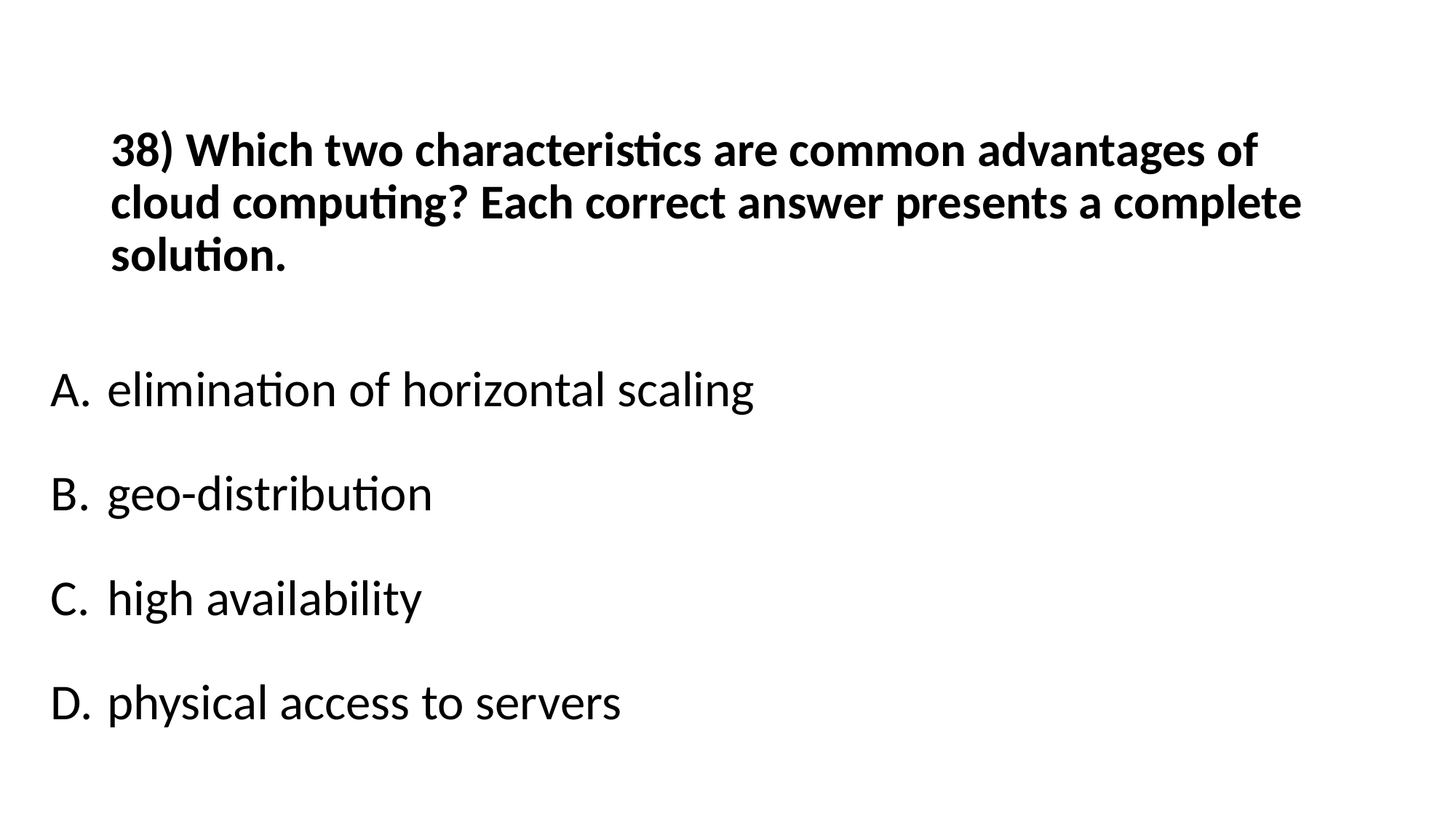

# 38) Which two characteristics are common advantages of cloud computing? Each correct answer presents a complete solution.
elimination of horizontal scaling
geo-distribution
high availability
physical access to servers